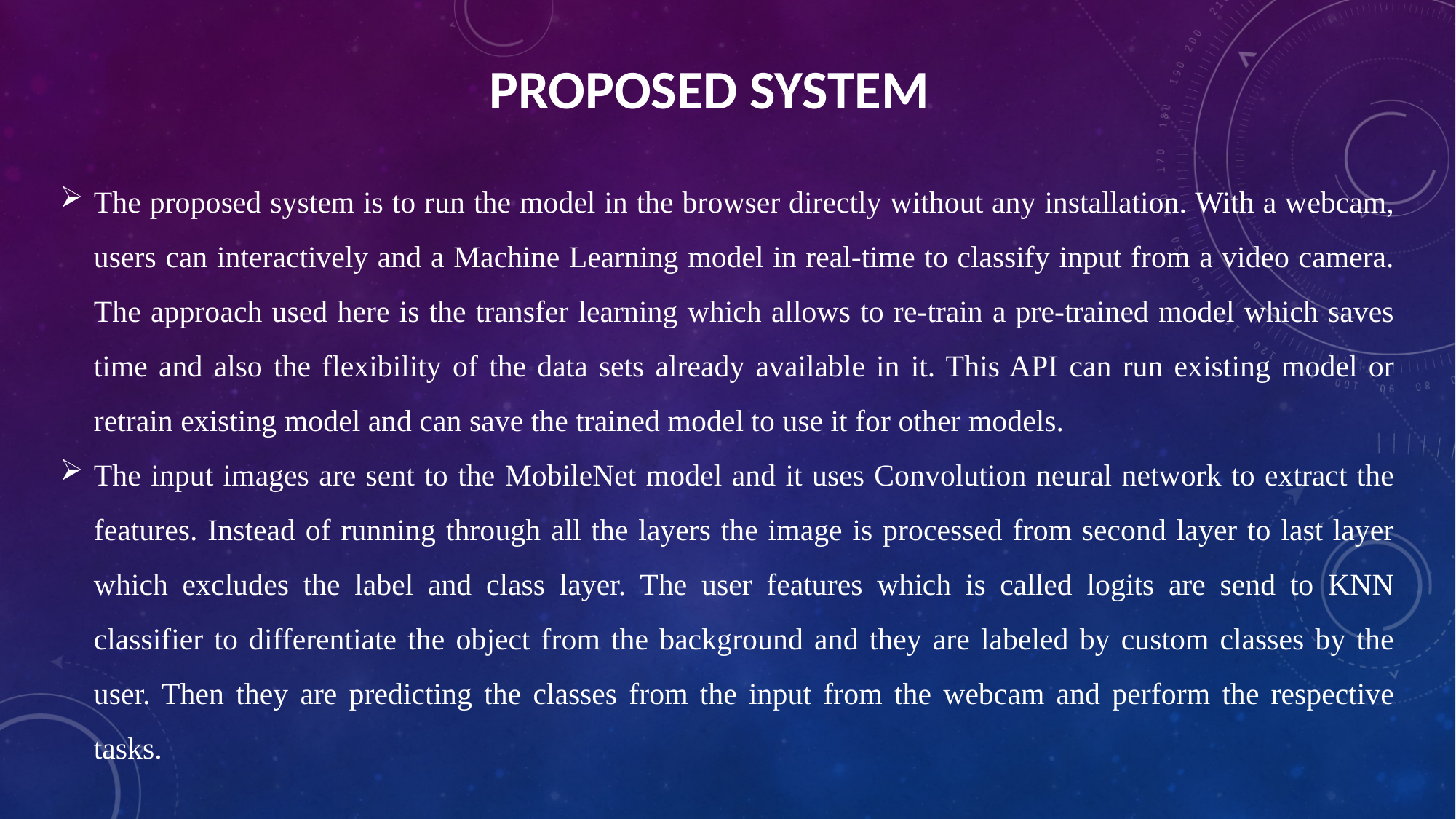

PROPOSED SYSTEM
The proposed system is to run the model in the browser directly without any installation. With a webcam, users can interactively and a Machine Learning model in real-time to classify input from a video camera. The approach used here is the transfer learning which allows to re-train a pre-trained model which saves time and also the flexibility of the data sets already available in it. This API can run existing model or retrain existing model and can save the trained model to use it for other models.
The input images are sent to the MobileNet model and it uses Convolution neural network to extract the features. Instead of running through all the layers the image is processed from second layer to last layer which excludes the label and class layer. The user features which is called logits are send to KNN classifier to differentiate the object from the background and they are labeled by custom classes by the user. Then they are predicting the classes from the input from the webcam and perform the respective tasks.